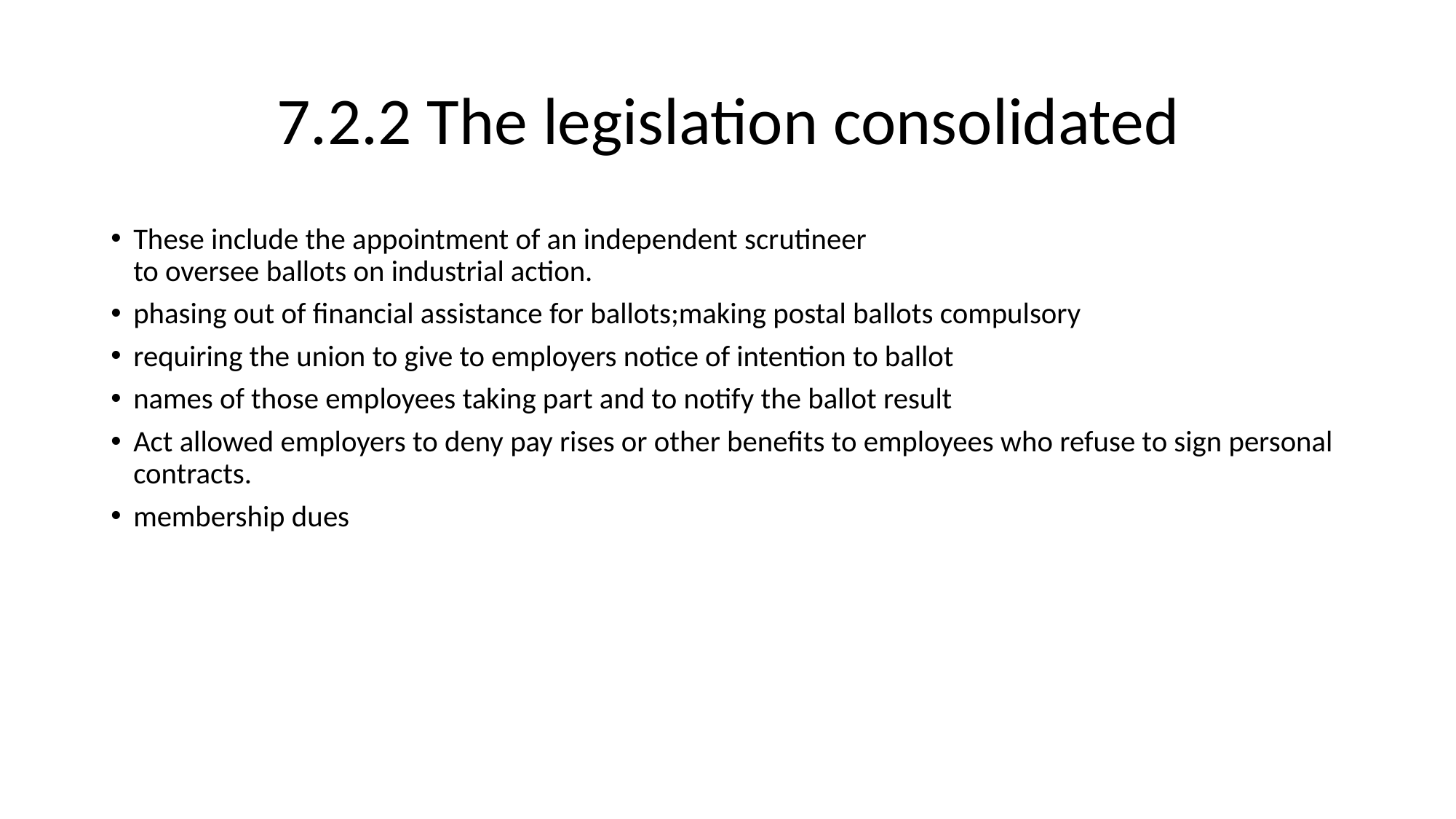

# 7.2.2 The legislation consolidated
These include the appointment of an independent scrutineer
to oversee ballots on industrial action.
phasing out of financial assistance for ballots;making postal ballots compulsory
requiring the union to give to employers notice of intention to ballot
names of those employees taking part and to notify the ballot result
Act allowed employers to deny pay rises or other benefits to employees who refuse to sign personal contracts.
membership dues